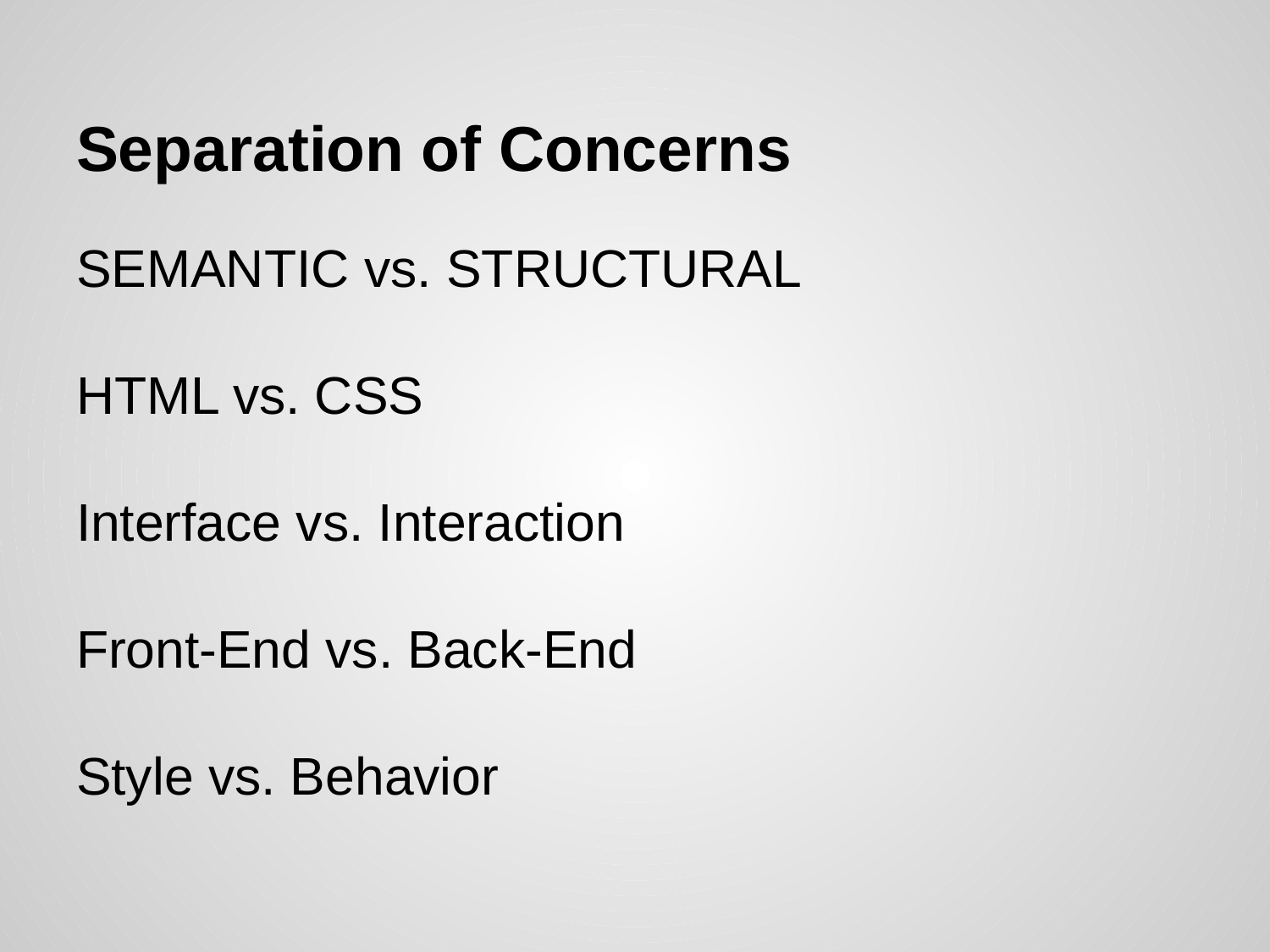

# Separation of Concerns
SEMANTIC vs. STRUCTURAL

HTML vs. CSS

Interface vs. Interaction

Front-End vs. Back-End

Style vs. Behavior